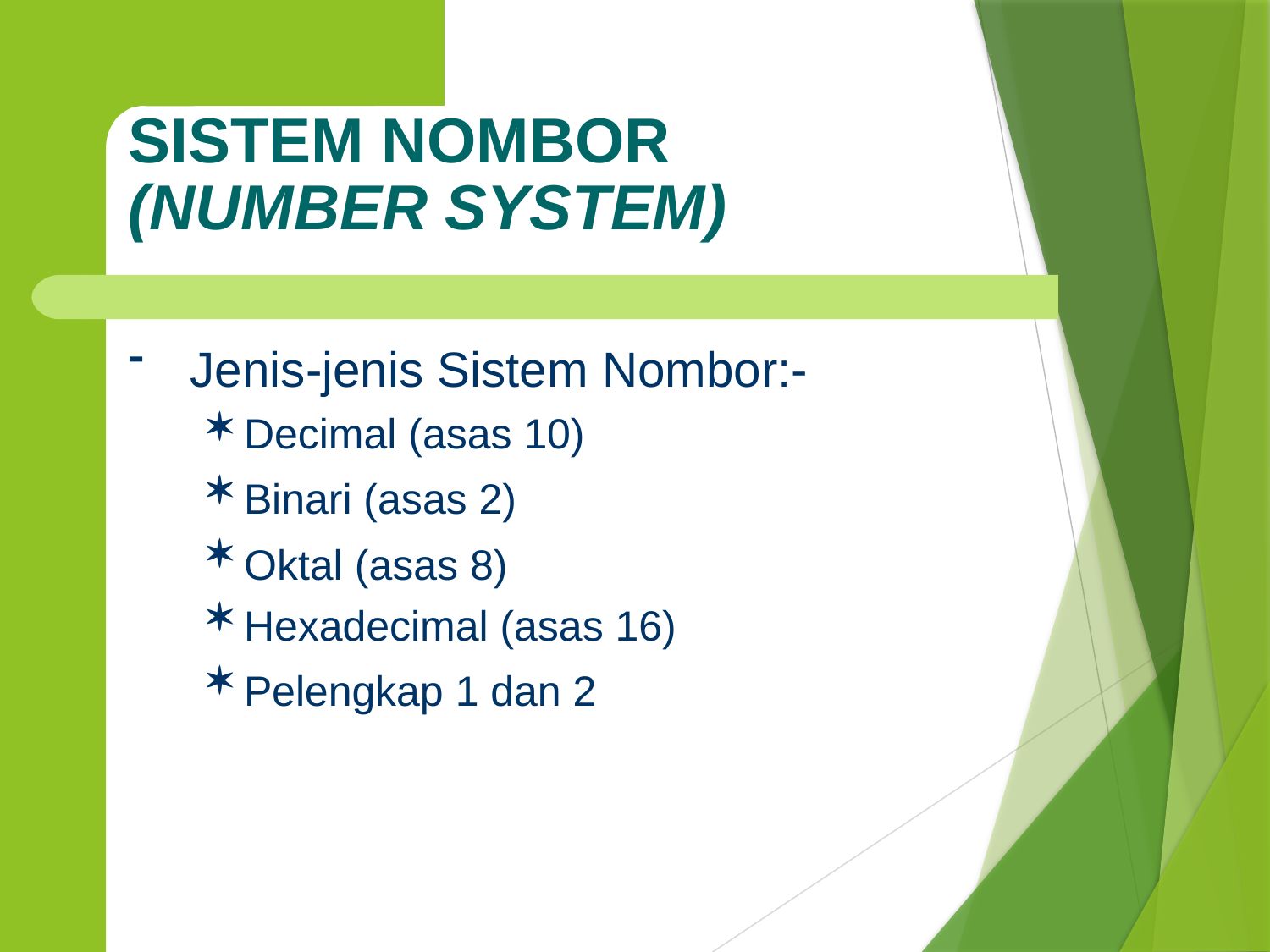

SISTEM NOMBOR (NUMBER SYSTEM)

Jenis-jenis Sistem Nombor:-
−
∗∗
∗∗
∗

Decimal (asas 10)
Binari (asas 2)
Oktal (asas 8) Hexadecimal (asas 16)
Pelengkap 1 dan 2